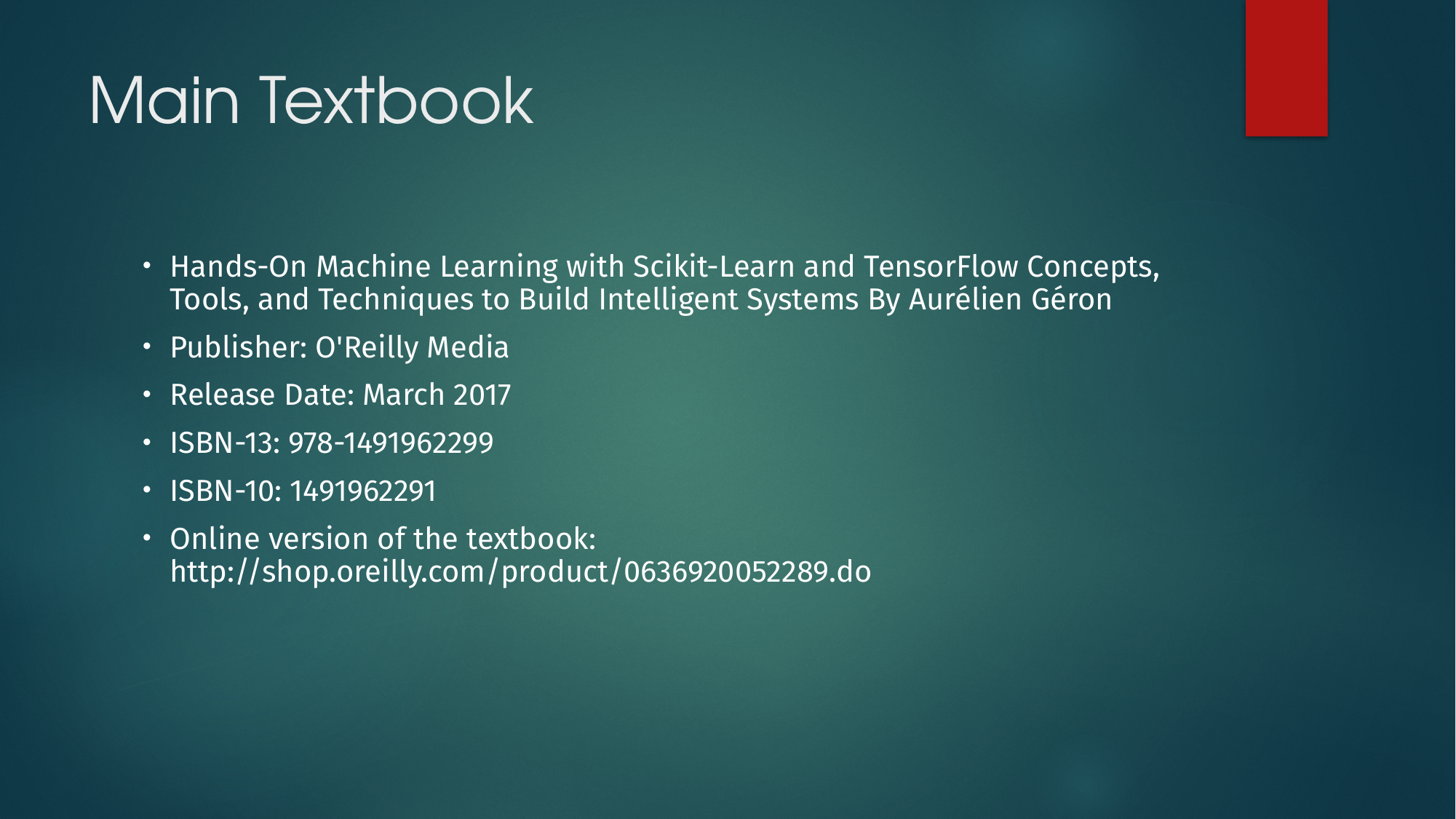

# Main Textbook
Hands-On Machine Learning with Scikit-Learn and TensorFlow Concepts, Tools, and Techniques to Build Intelligent Systems By Aurélien Géron
Publisher: O'Reilly Media
Release Date: March 2017
ISBN-13: 978-1491962299
ISBN-10: 1491962291
Online version of the textbook: http://shop.oreilly.com/product/0636920052289.do